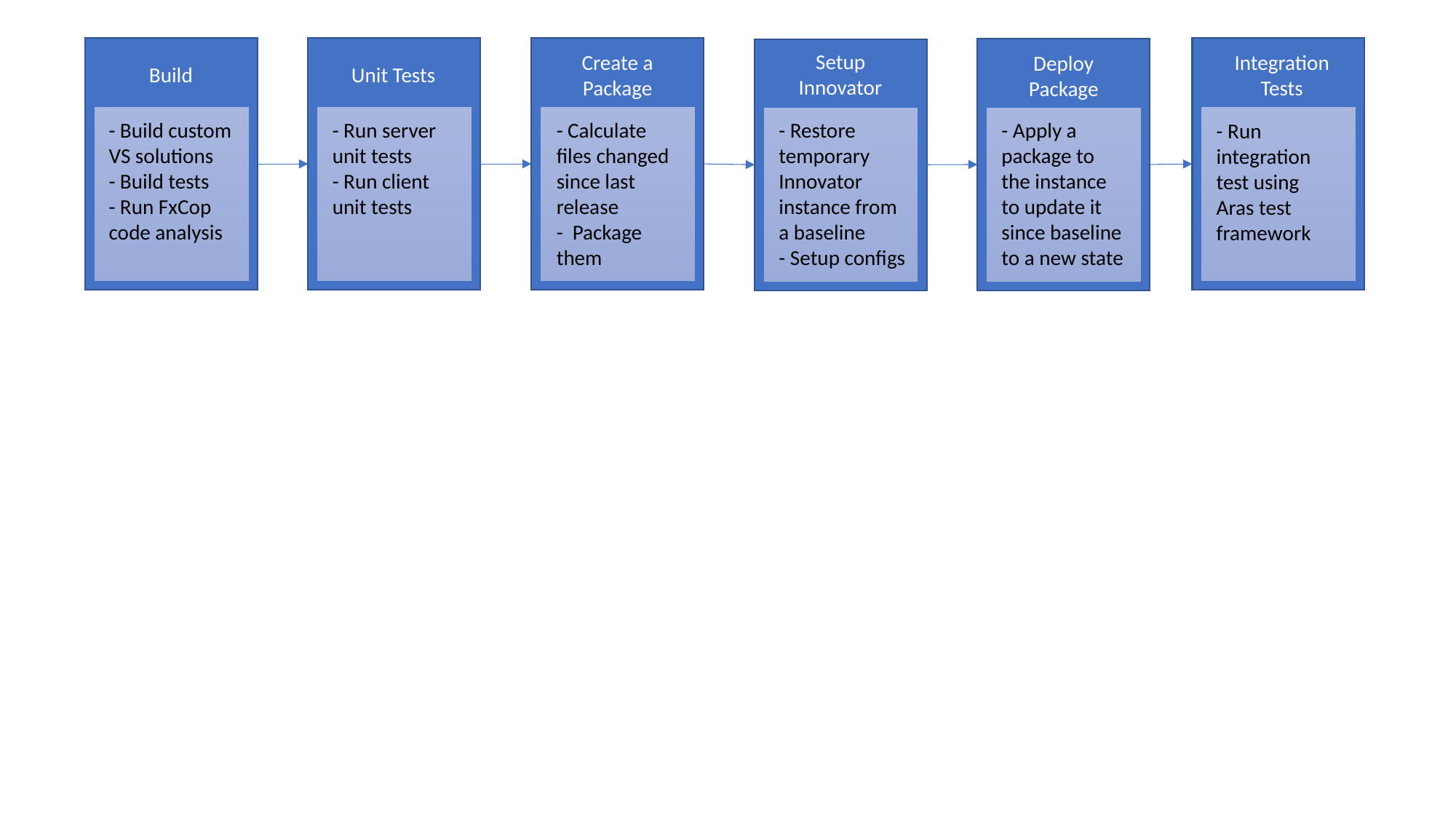

Build

- Build custom VS solutions
- Build tests
- Run FxCop code analysis

Unit Tests

- Run server unit tests
- Run client unit tests

Create a Package

- Calculate files changed since last release
-  Package them

Integration Tests

Deploy Package

Setup Innovator

- Restore temporary Innovator instance from a baseline
- Setup configs
- Apply a package to the instance to update it since baseline to a new state
- Run integration test using Aras test framework